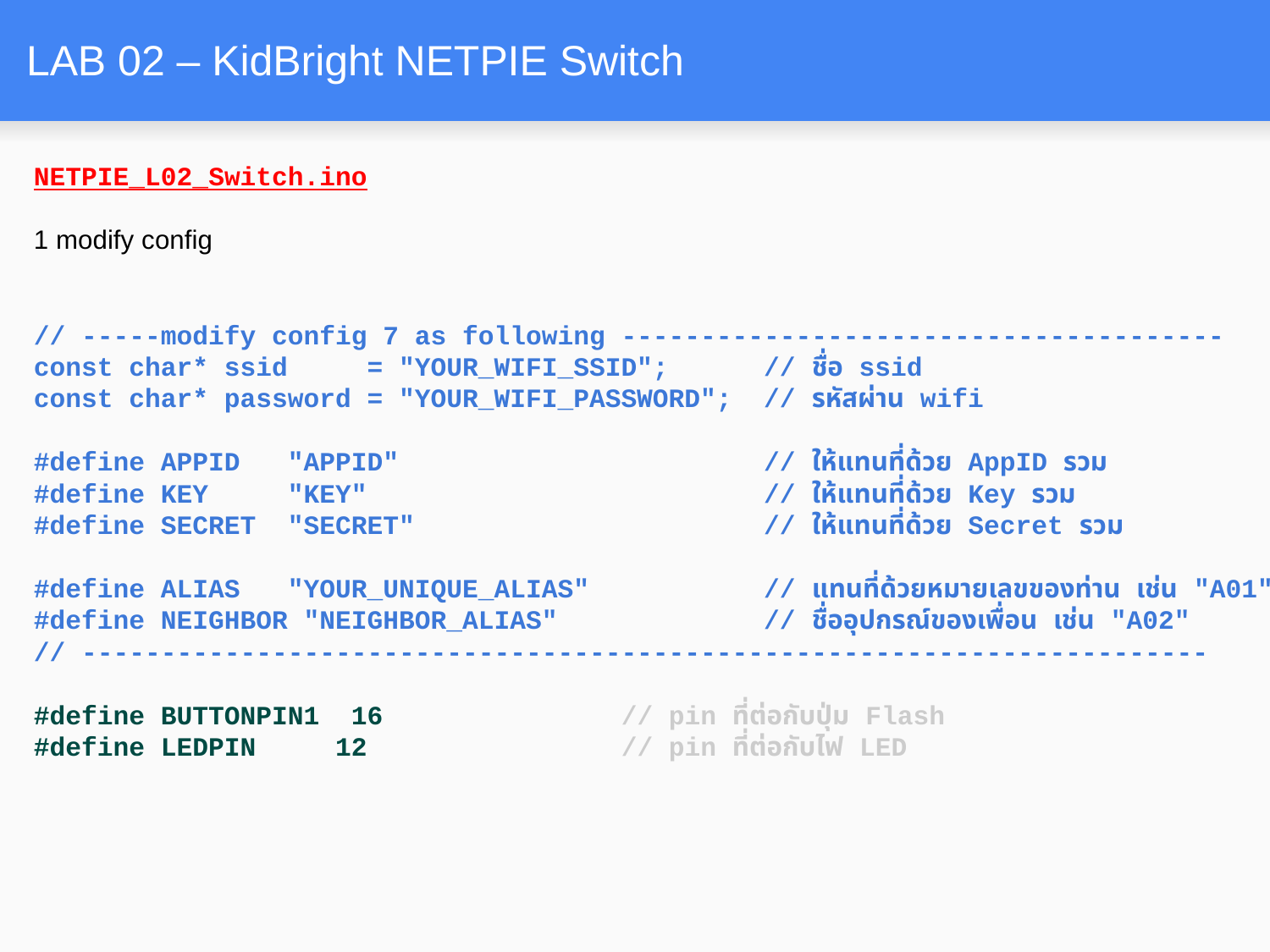

# LAB 02 – KidBright NETPIE Switch
NETPIE_L02_Switch.ino

1 modify config

// -----modify config 7 as following --------------------------------------
const char* ssid     = "YOUR_WIFI_SSID";      // ชื่อ ssid
const char* password = "YOUR_WIFI_PASSWORD";  // รหัสผ่าน wifi

#define APPID   "APPID"                       // ให้แทนที่ด้วย AppID รวม
#define KEY     "KEY"                         // ให้แทนที่ด้วย Key รวม
#define SECRET  "SECRET"                      // ให้แทนที่ด้วย Secret รวม

#define ALIAS   "YOUR_UNIQUE_ALIAS"           // แทนที่ด้วยหมายเลขของท่าน เช่น "A01"
#define NEIGHBOR "NEIGHBOR_ALIAS"             // ชื่ออุปกรณ์ของเพื่อน เช่น "A02"
// -----------------------------------------------------------------------

#define BUTTONPIN1  16               // pin ที่ต่อกับปุ่ม Flash
#define LEDPIN     12                // pin ที่ต่อกับไฟ LED